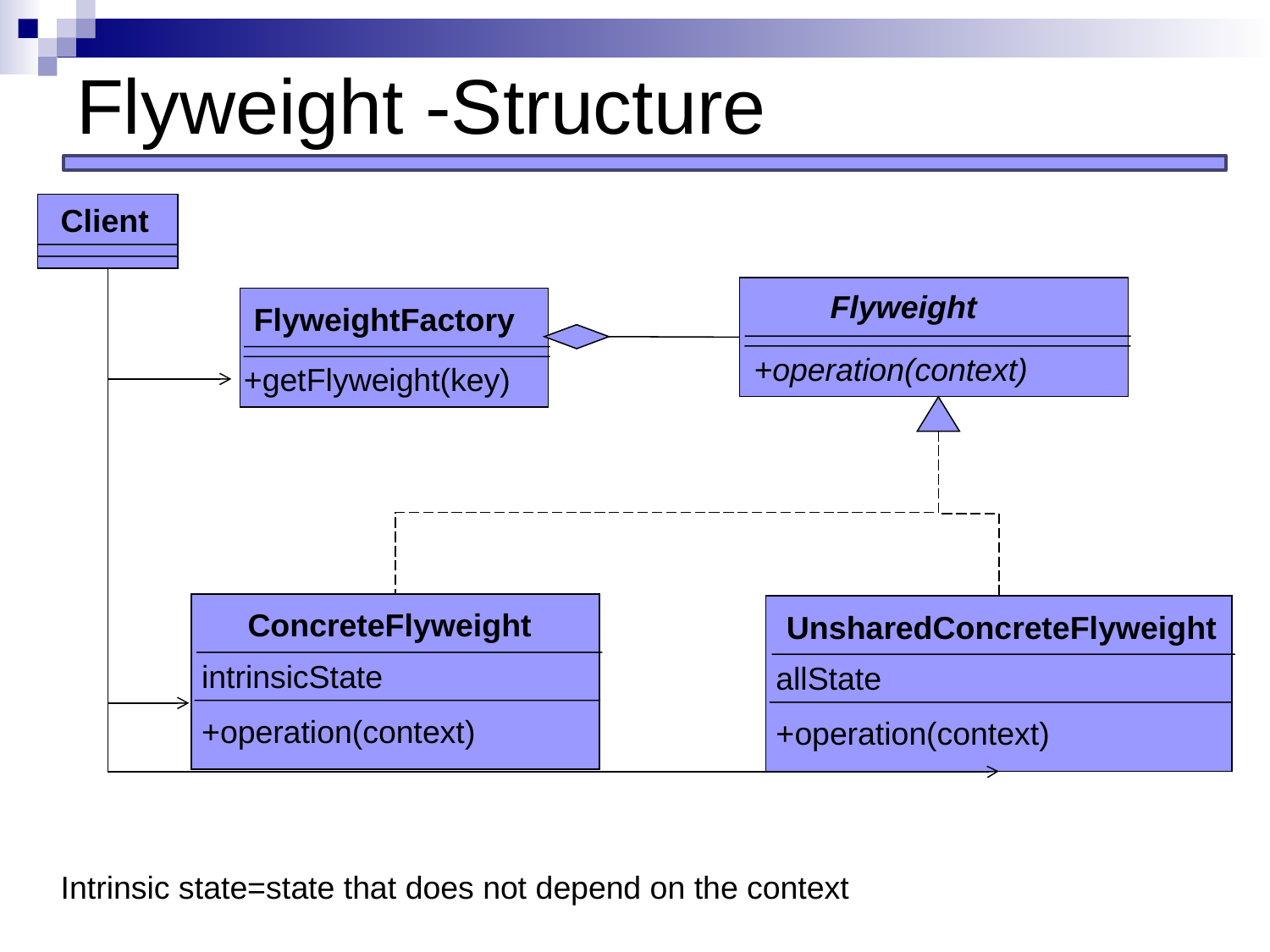

# Flyweight -Structure

Client

Flyweight
+operation(context)

FlyweightFactory

+getFlyweight(key)

ConcreteFlyweight
intrinsicState

+operation(context)

allState

+operation(context)

UnsharedConcreteFlyweight
Intrinsic state=state that does not depend on the context